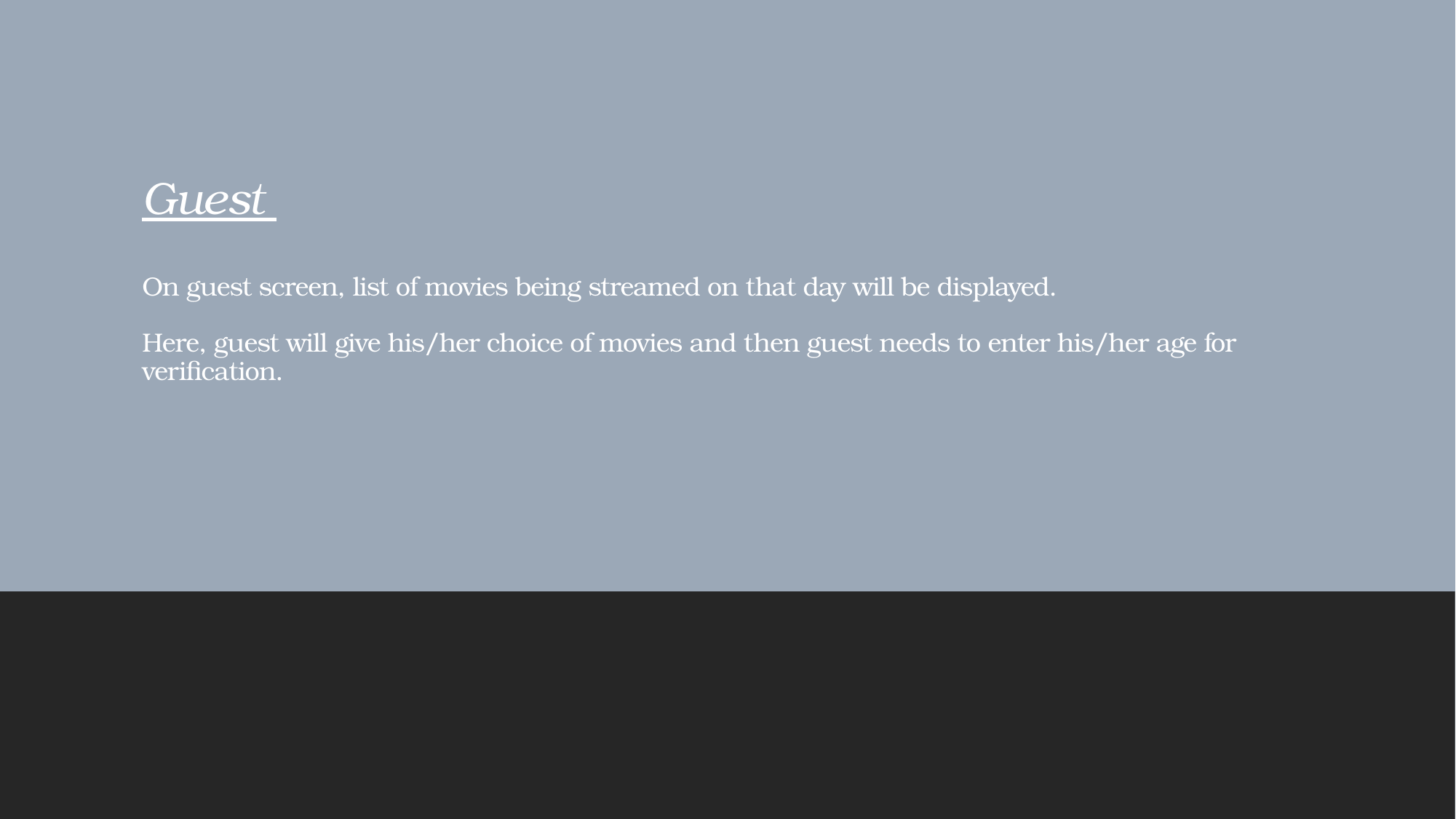

# Guest On guest screen, list of movies being streamed on that day will be displayed. Here, guest will give his/her choice of movies and then guest needs to enter his/her age for verification.